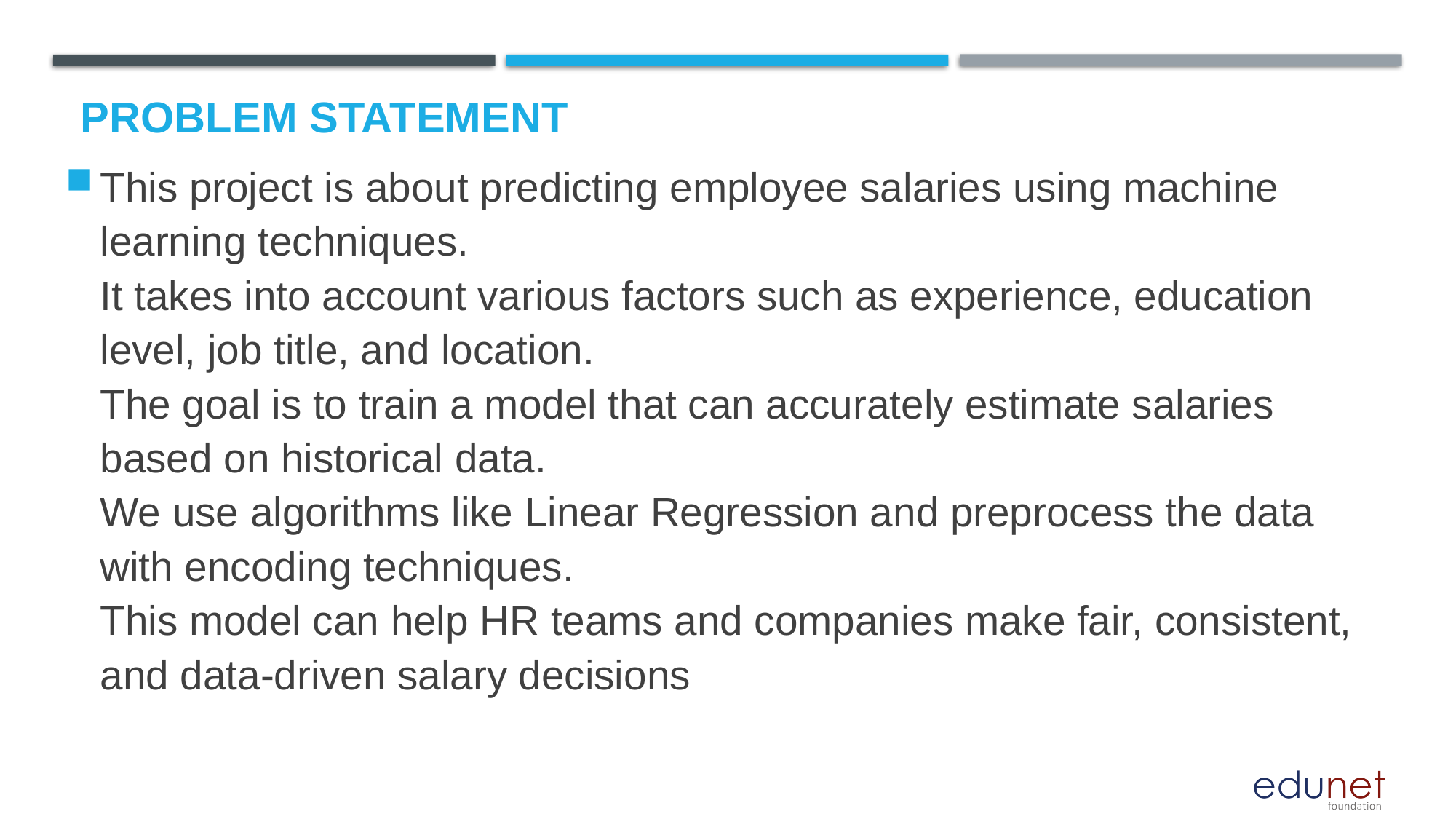

# Problem Statement
This project is about predicting employee salaries using machine learning techniques.
It takes into account various factors such as experience, education level, job title, and location.
The goal is to train a model that can accurately estimate salaries based on historical data.
We use algorithms like Linear Regression and preprocess the data with encoding techniques.
This model can help HR teams and companies make fair, consistent, and data-driven salary decisions